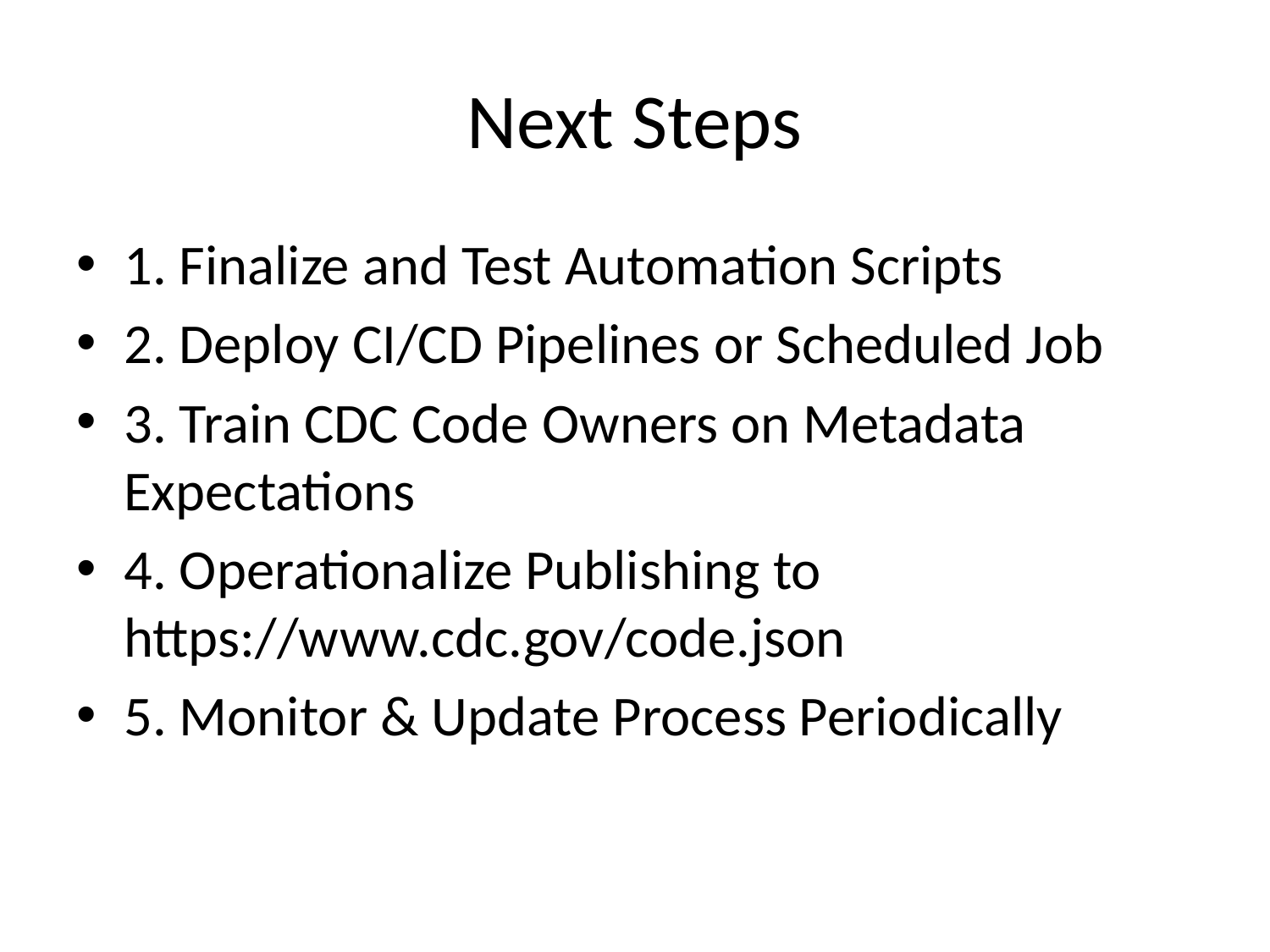

# Next Steps
1. Finalize and Test Automation Scripts
2. Deploy CI/CD Pipelines or Scheduled Job
3. Train CDC Code Owners on Metadata Expectations
4. Operationalize Publishing to https://www.cdc.gov/code.json
5. Monitor & Update Process Periodically